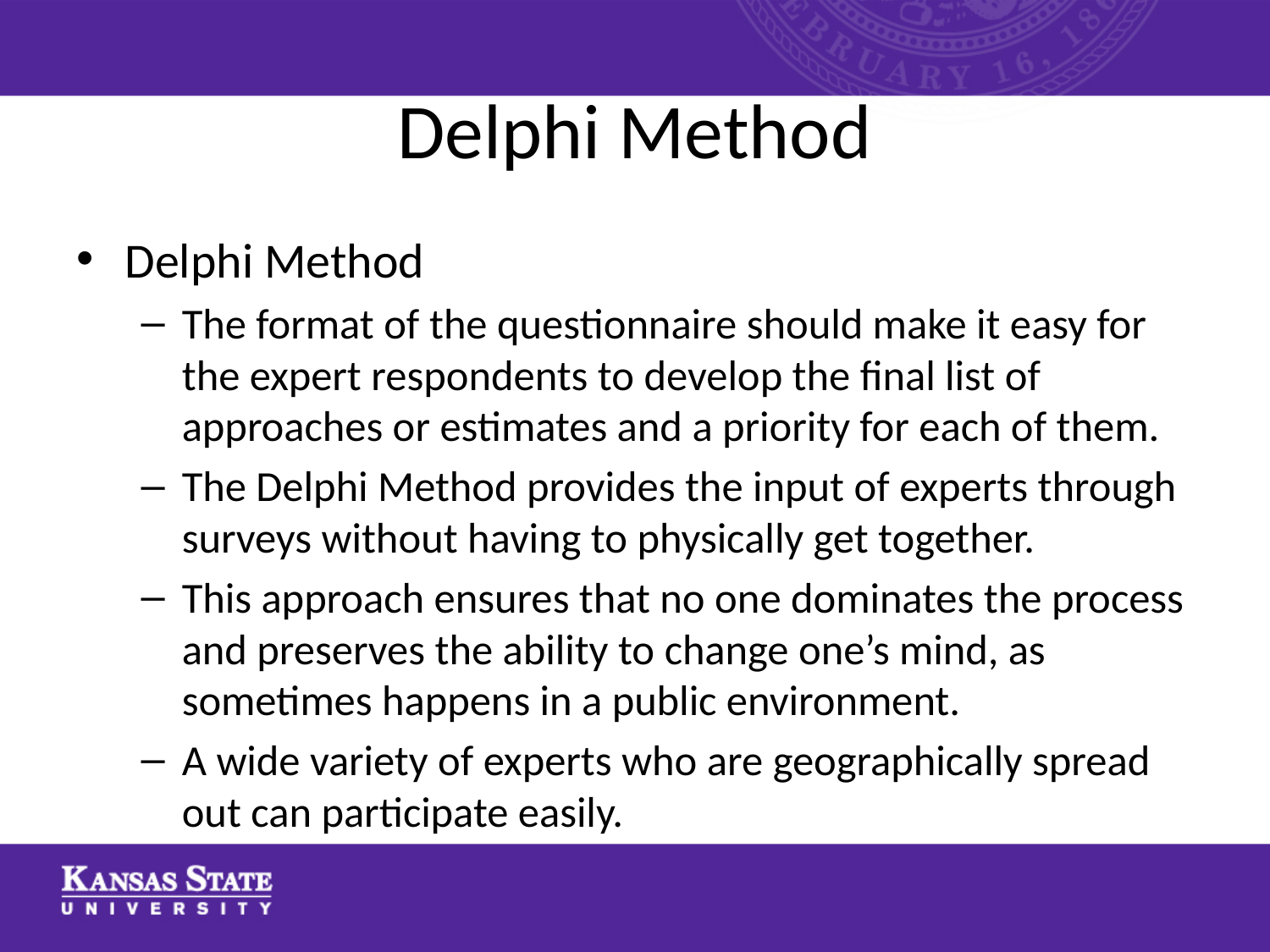

# Delphi Method
Delphi Method
The format of the questionnaire should make it easy for the expert respondents to develop the final list of approaches or estimates and a priority for each of them.
The Delphi Method provides the input of experts through surveys without having to physically get together.
This approach ensures that no one dominates the process and preserves the ability to change one’s mind, as sometimes happens in a public environment.
A wide variety of experts who are geographically spread out can participate easily.